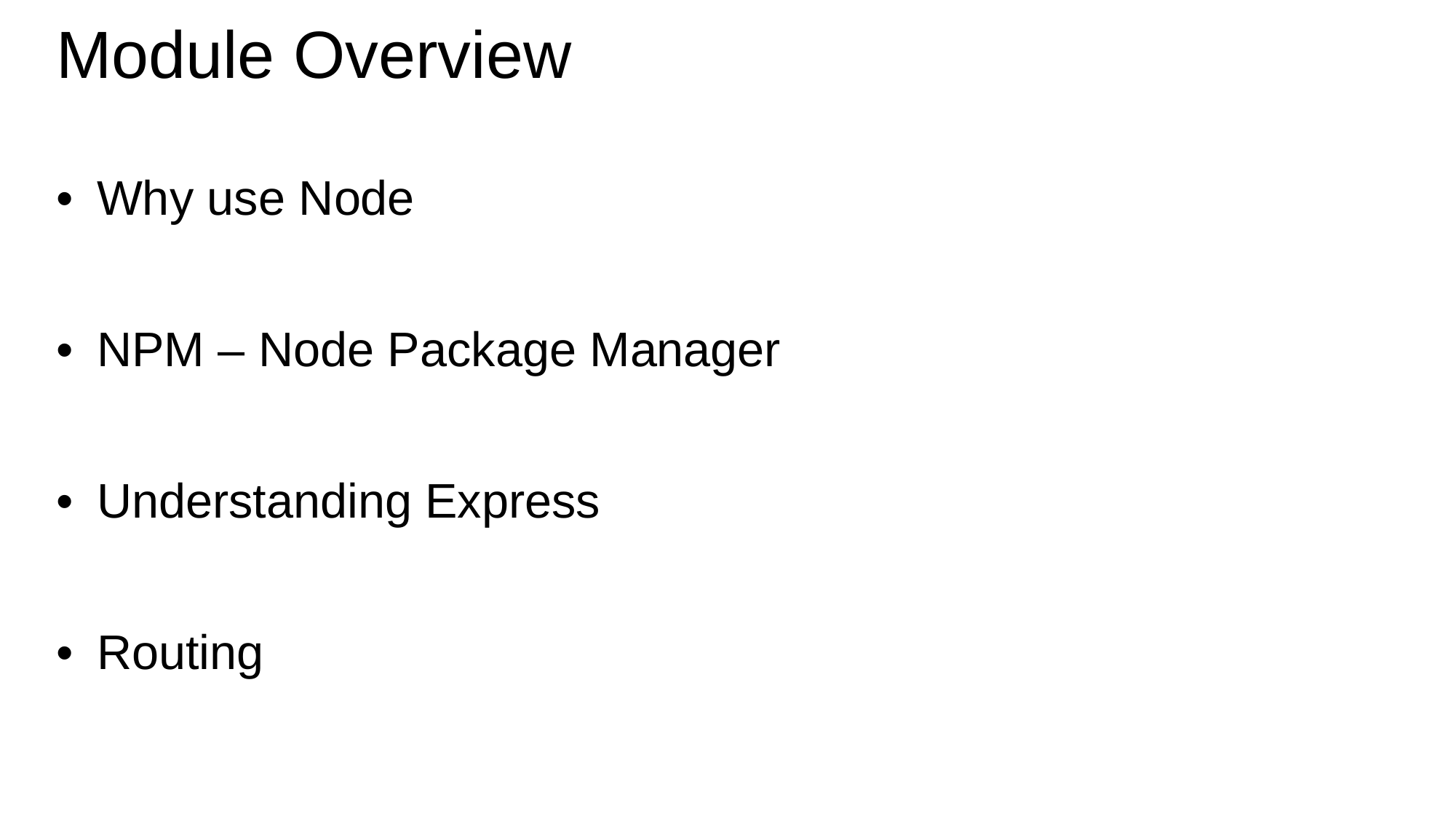

# Module Overview
Why use Node

NPM – Node Package Manager

Understanding Express

Routing